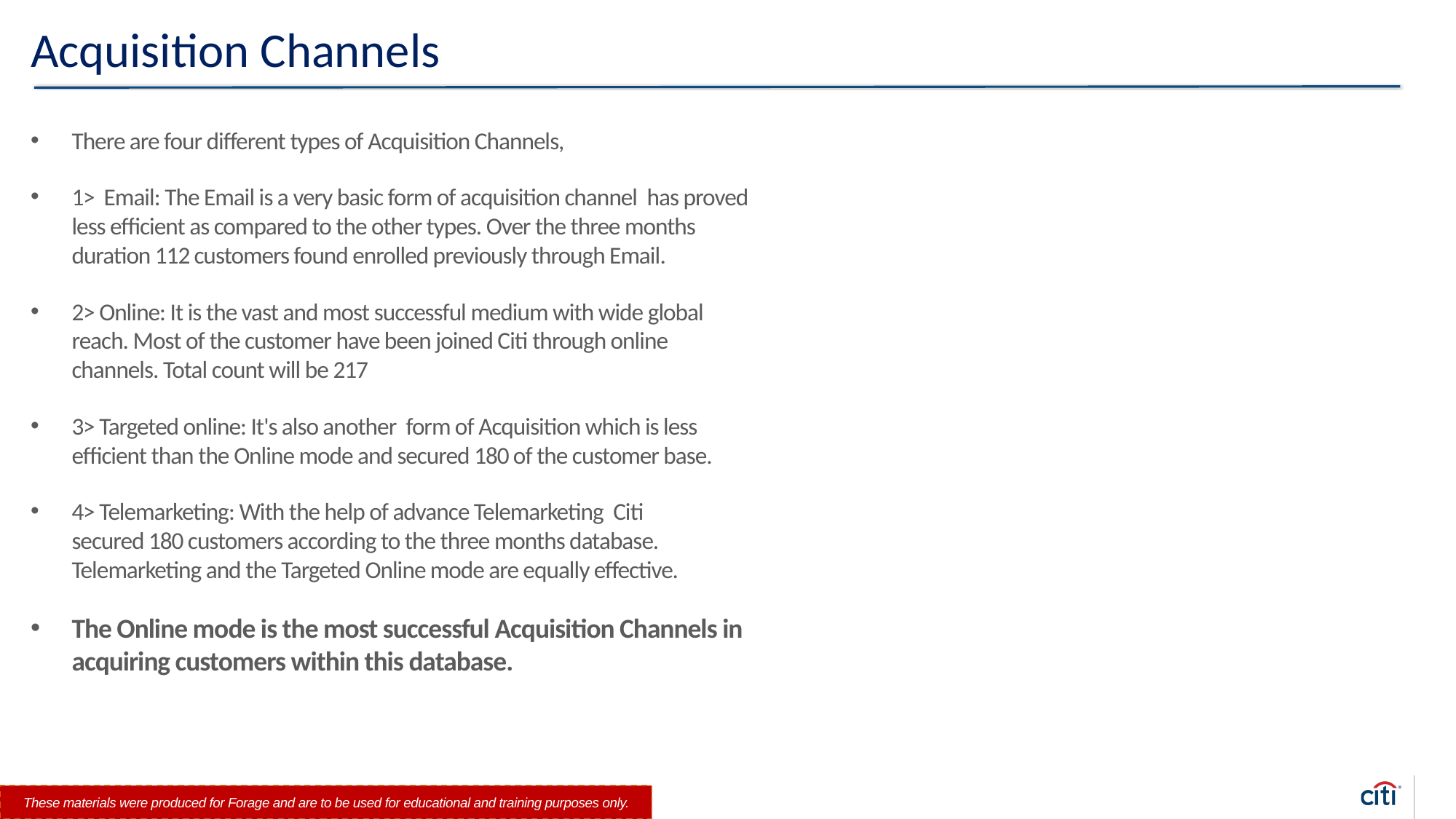

# Acquisition Channels
There are four different types of Acquisition Channels,
1>  Email: The Email is a very basic form of acquisition channel  has proved less efficient as compared to the other types. Over the three months duration 112 customers found enrolled previously through Email.
2> Online: It is the vast and most successful medium with wide global reach. Most of the customer have been joined Citi through online channels. Total count will be 217
3> Targeted online: It's also another  form of Acquisition which is less efficient than the Online mode and secured 180 of the customer base.
4> Telemarketing: With the help of advance Telemarketing  Citi secured 180 customers according to the three months database. Telemarketing and the Targeted Online mode are equally effective.
The Online mode is the most successful Acquisition Channels in acquiring customers within this database.

These materials were produced for Forage and are to be used for educational and training purposes only.